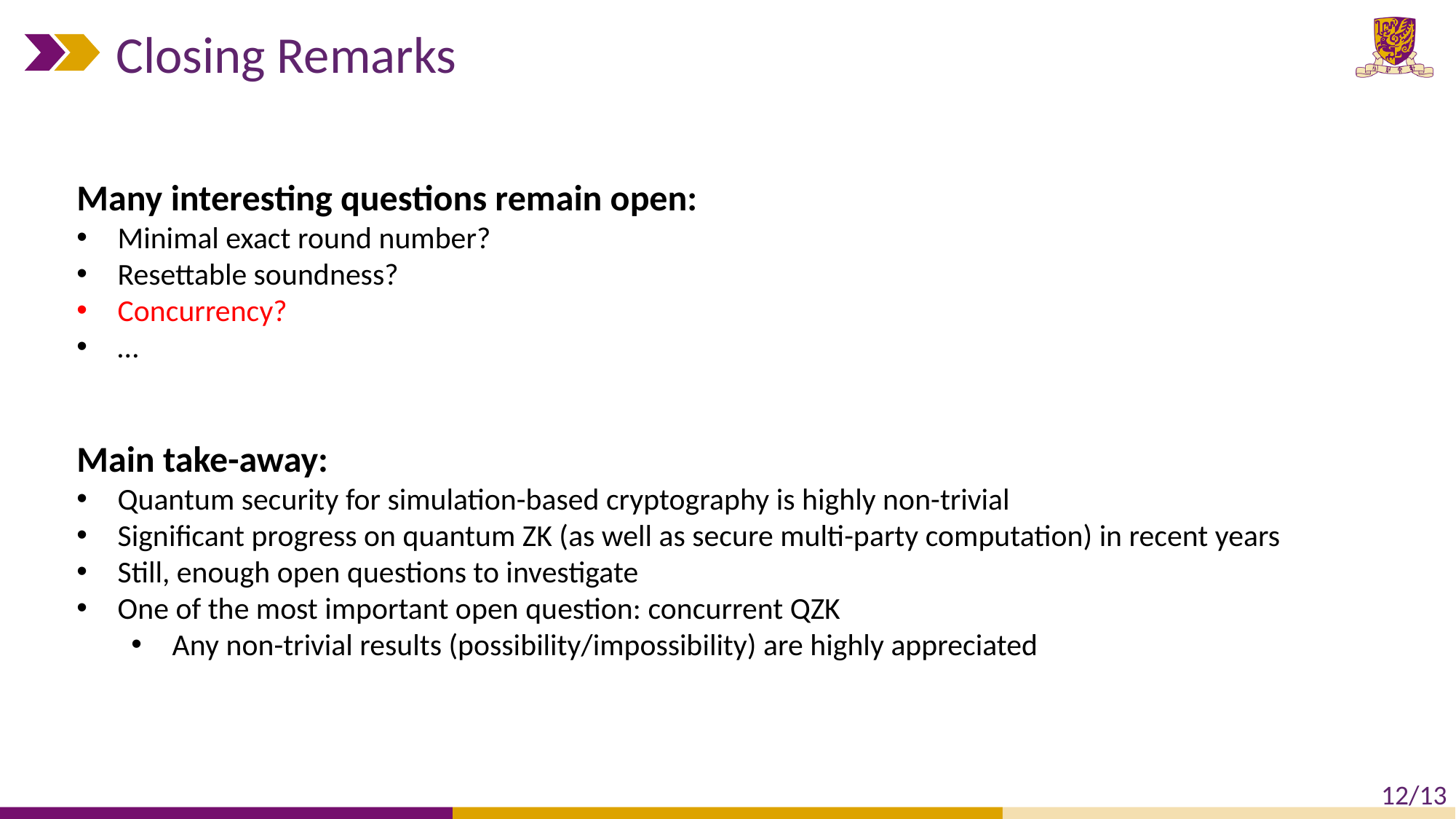

# Closing Remarks
Many interesting questions remain open:
Minimal exact round number?
Resettable soundness?
Concurrency?
…
Main take-away:
Quantum security for simulation-based cryptography is highly non-trivial
Significant progress on quantum ZK (as well as secure multi-party computation) in recent years
Still, enough open questions to investigate
One of the most important open question: concurrent QZK
Any non-trivial results (possibility/impossibility) are highly appreciated